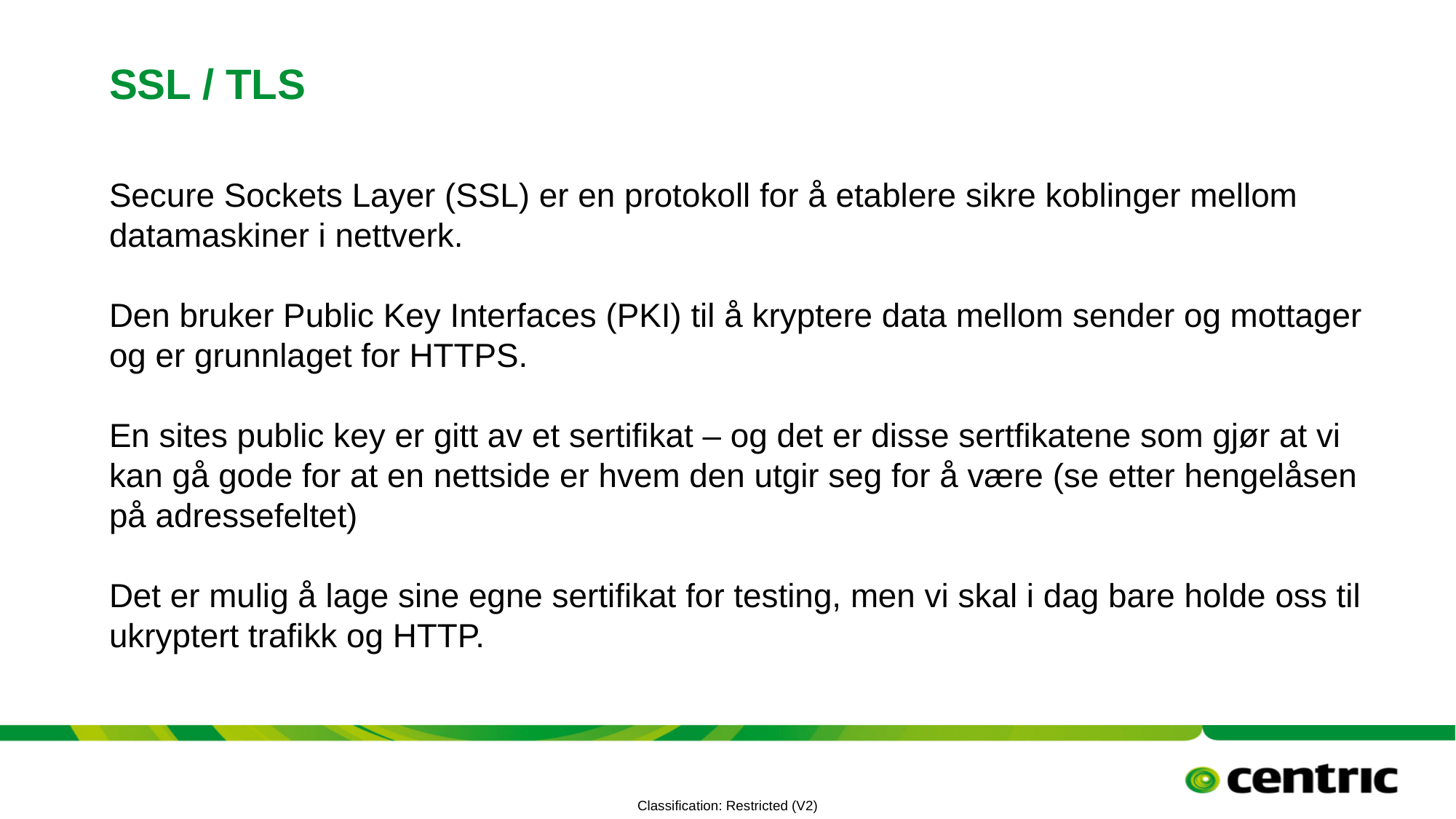

# SSL / TLS
Secure Sockets Layer (SSL) er en protokoll for å etablere sikre koblinger mellom datamaskiner i nettverk.

Den bruker Public Key Interfaces (PKI) til å kryptere data mellom sender og mottager og er grunnlaget for HTTPS.

En sites public key er gitt av et sertifikat – og det er disse sertfikatene som gjør at vi kan gå gode for at en nettside er hvem den utgir seg for å være (se etter hengelåsen på adressefeltet)

Det er mulig å lage sine egne sertifikat for testing, men vi skal i dag bare holde oss til ukryptert trafikk og HTTP.